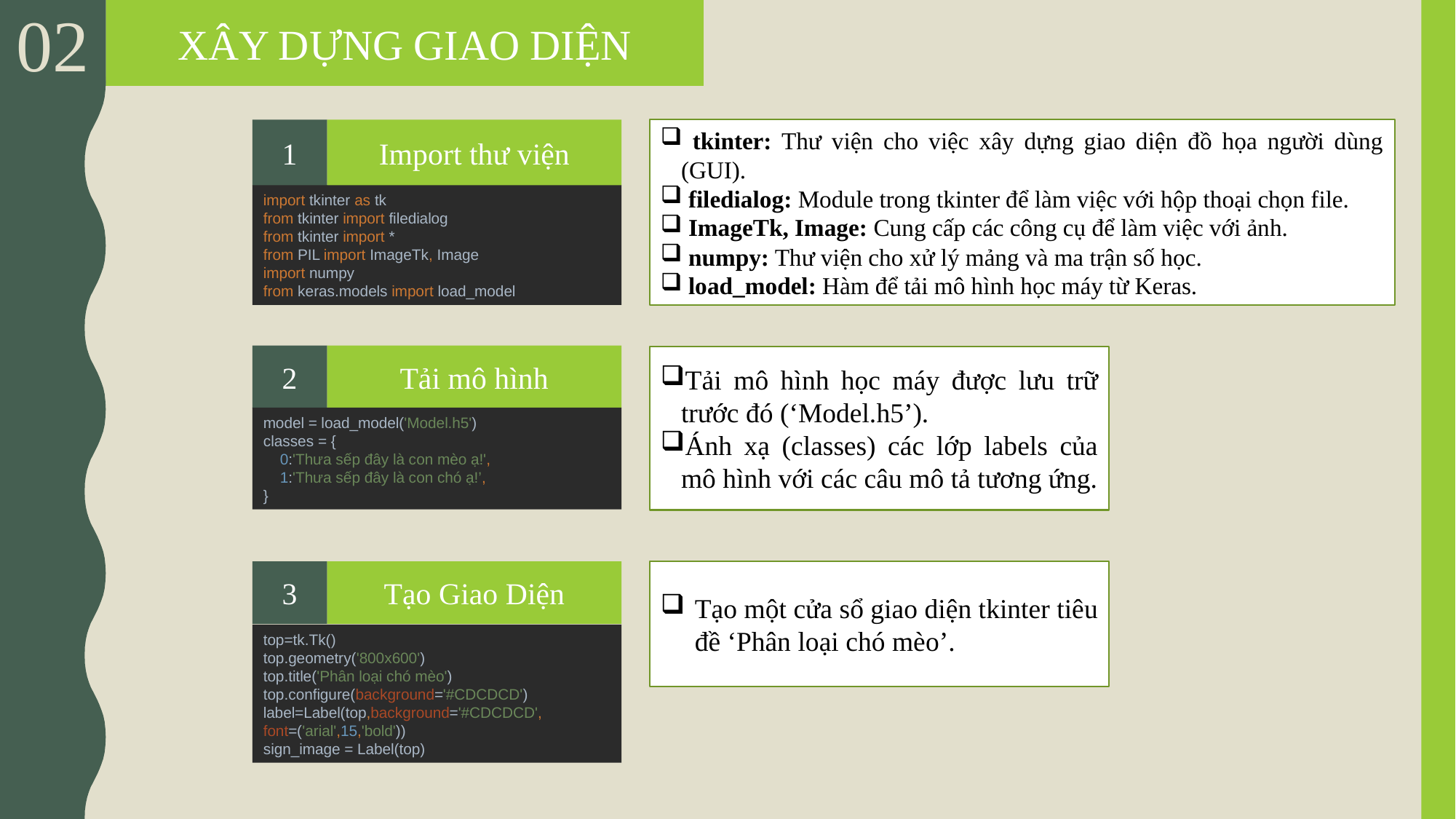

XÂY DỰNG GIAO DIỆN
02
1
Import thư viện
import tkinter as tk
from tkinter import filedialog
from tkinter import *
from PIL import ImageTk, Image
import numpy
from keras.models import load_model
 tkinter: Thư viện cho việc xây dựng giao diện đồ họa người dùng (GUI).
 filedialog: Module trong tkinter để làm việc với hộp thoại chọn file.
 ImageTk, Image: Cung cấp các công cụ để làm việc với ảnh.
 numpy: Thư viện cho xử lý mảng và ma trận số học.
 load_model: Hàm để tải mô hình học máy từ Keras.
2
Tải mô hình
model = load_model('Model.h5')
classes = {
    0:'Thưa sếp đây là con mèo ạ!',
    1:'Thưa sếp đây là con chó ạ!’,
}
Tải mô hình học máy được lưu trữ trước đó (‘Model.h5’).
Ánh xạ (classes) các lớp labels của mô hình với các câu mô tả tương ứng.
Tạo một cửa sổ giao diện tkinter tiêu đề ‘Phân loại chó mèo’.
3
Tạo Giao Diện
top=tk.Tk()
top.geometry('800x600')
top.title('Phân loại chó mèo')
top.configure(background='#CDCDCD')
label=Label(top,background='#CDCDCD', font=('arial',15,'bold'))
sign_image = Label(top)